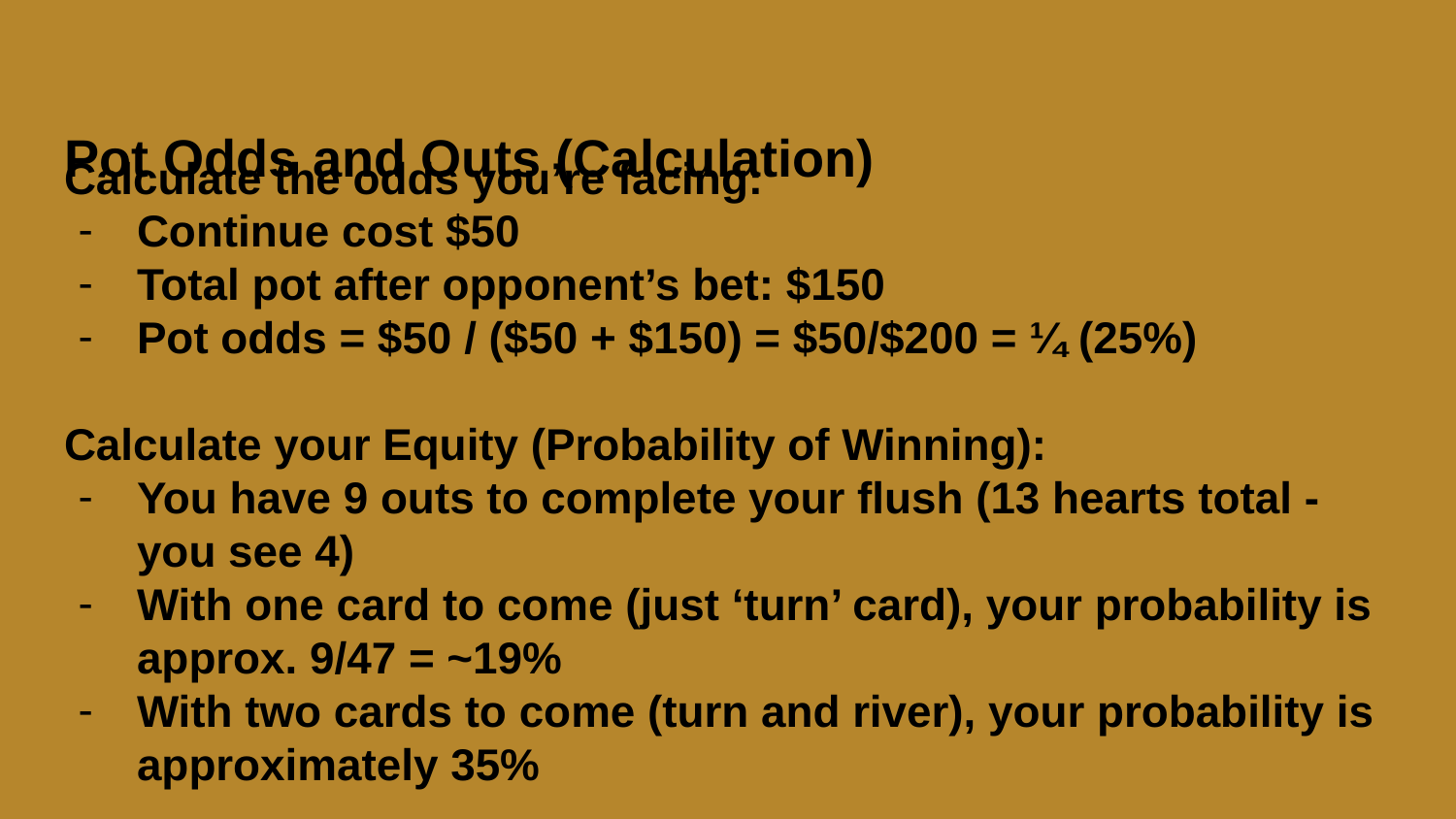

# Pot Odds and Outs (Calculation)
Calculate the odds you’re facing:
Continue cost $50
Total pot after opponent’s bet: $150
Pot odds = $50 / ($50 + $150) = $50/$200 = ¼ (25%)

Calculate your Equity (Probability of Winning):
You have 9 outs to complete your flush (13 hearts total - you see 4)
With one card to come (just ‘turn’ card), your probability is approx. 9/47 = ~19%
With two cards to come (turn and river), your probability is approximately 35%